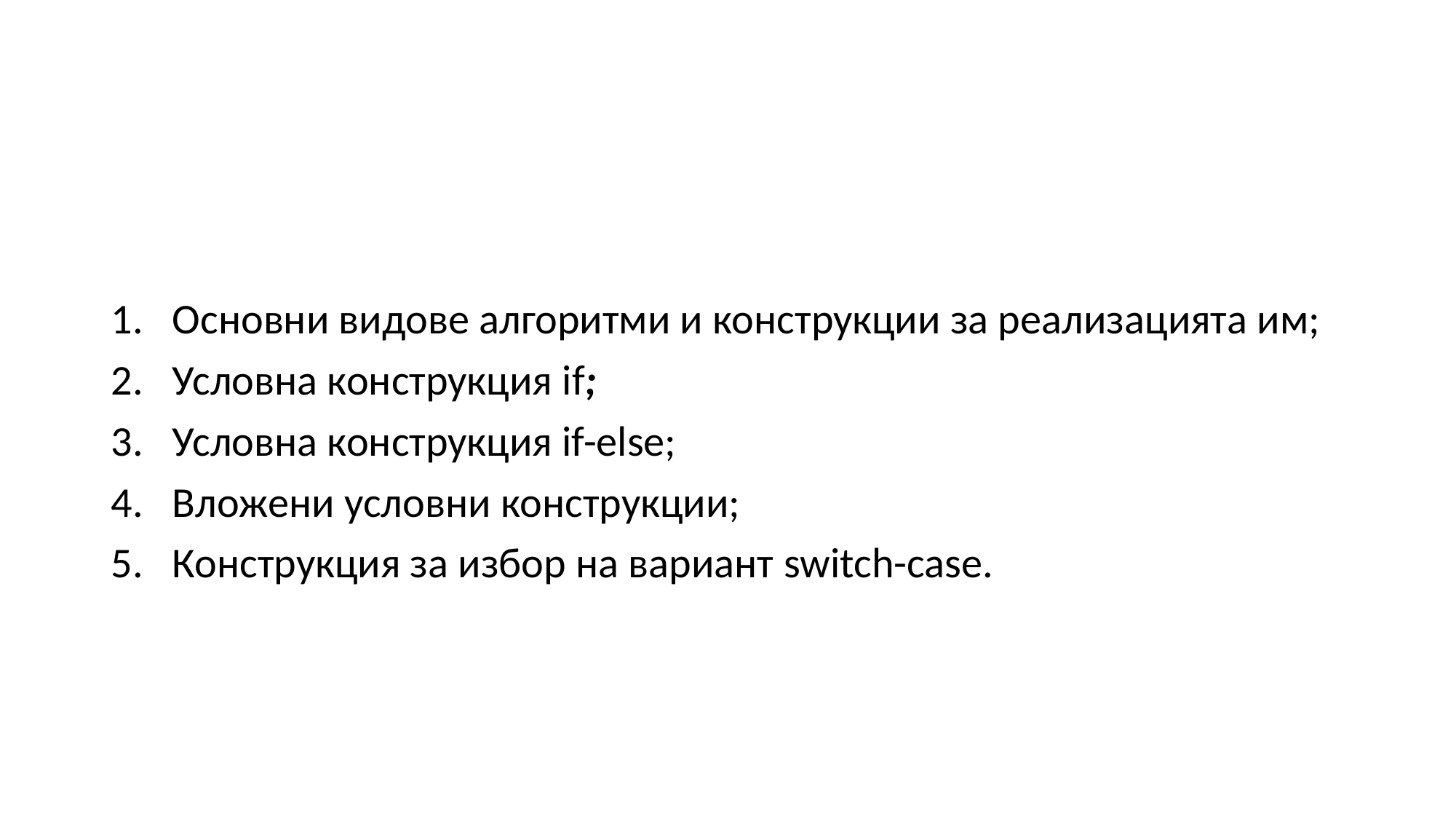

#
Основни видове алгоритми и конструкции за реализацията им;
Условна конструкция if;
Условна конструкция if-else;
Вложени условни конструкции;
Конструкция за избор на вариант switch-case.